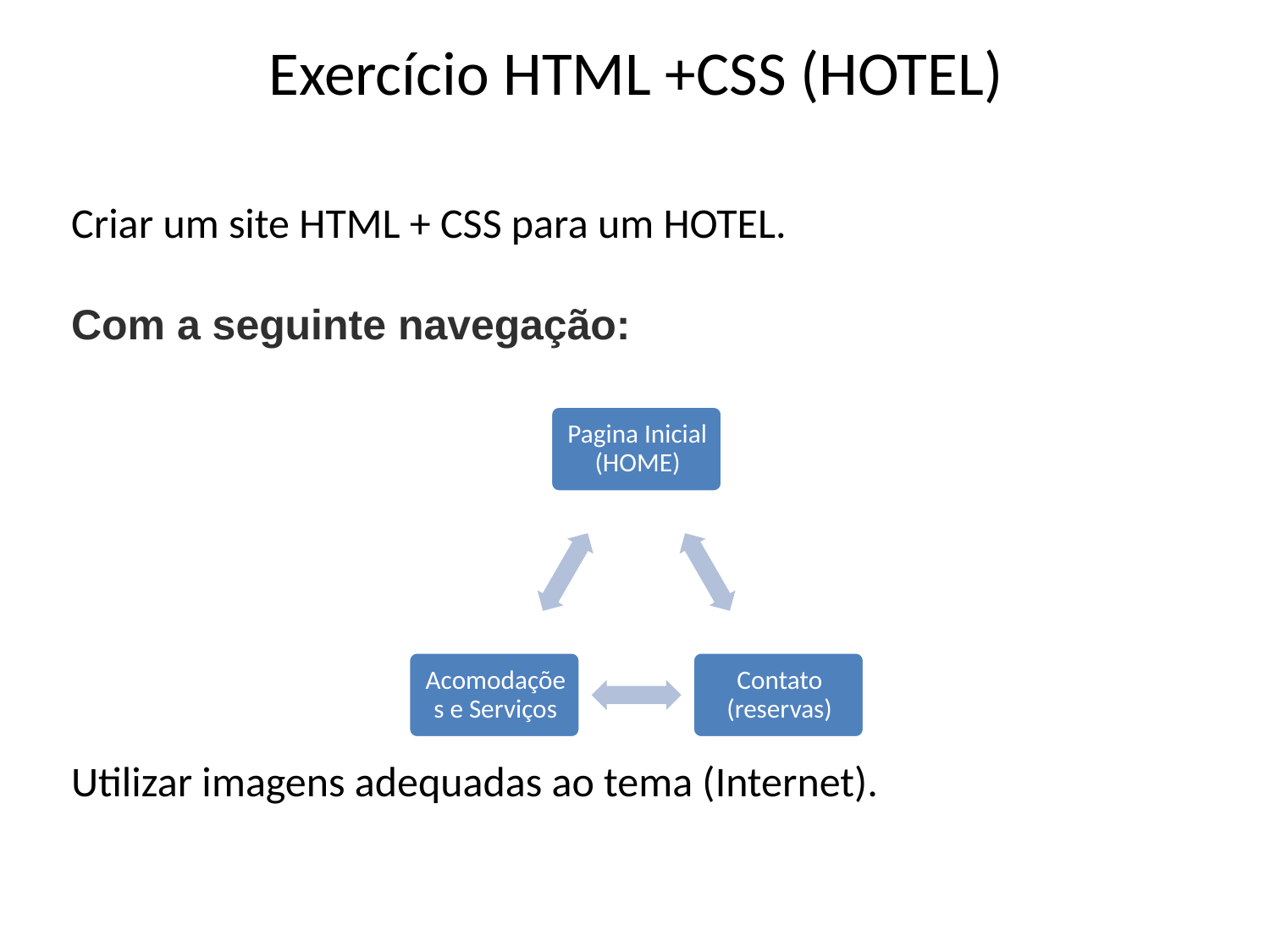

# Exercício HTML +CSS (HOTEL)
Criar um site HTML + CSS para um HOTEL.

Com a seguinte navegação:

Utilizar imagens adequadas ao tema (Internet).
Pagina Inicial (HOME)

Contato (reservas)

Acomodações e Serviços